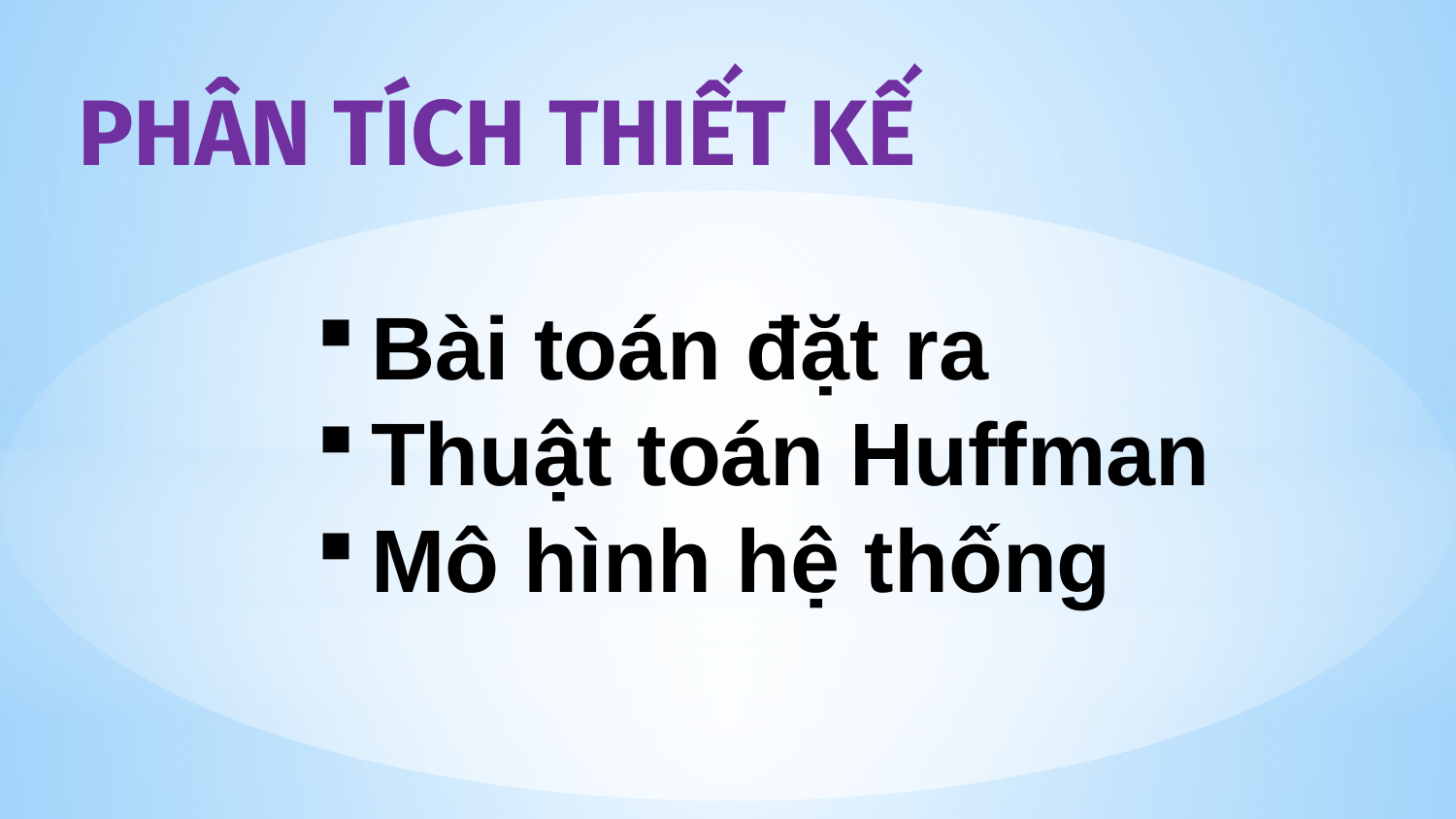

# PHÂN TÍCH THIẾT KẾ
Bài toán đặt ra
Thuật toán Huffman
Mô hình hệ thống